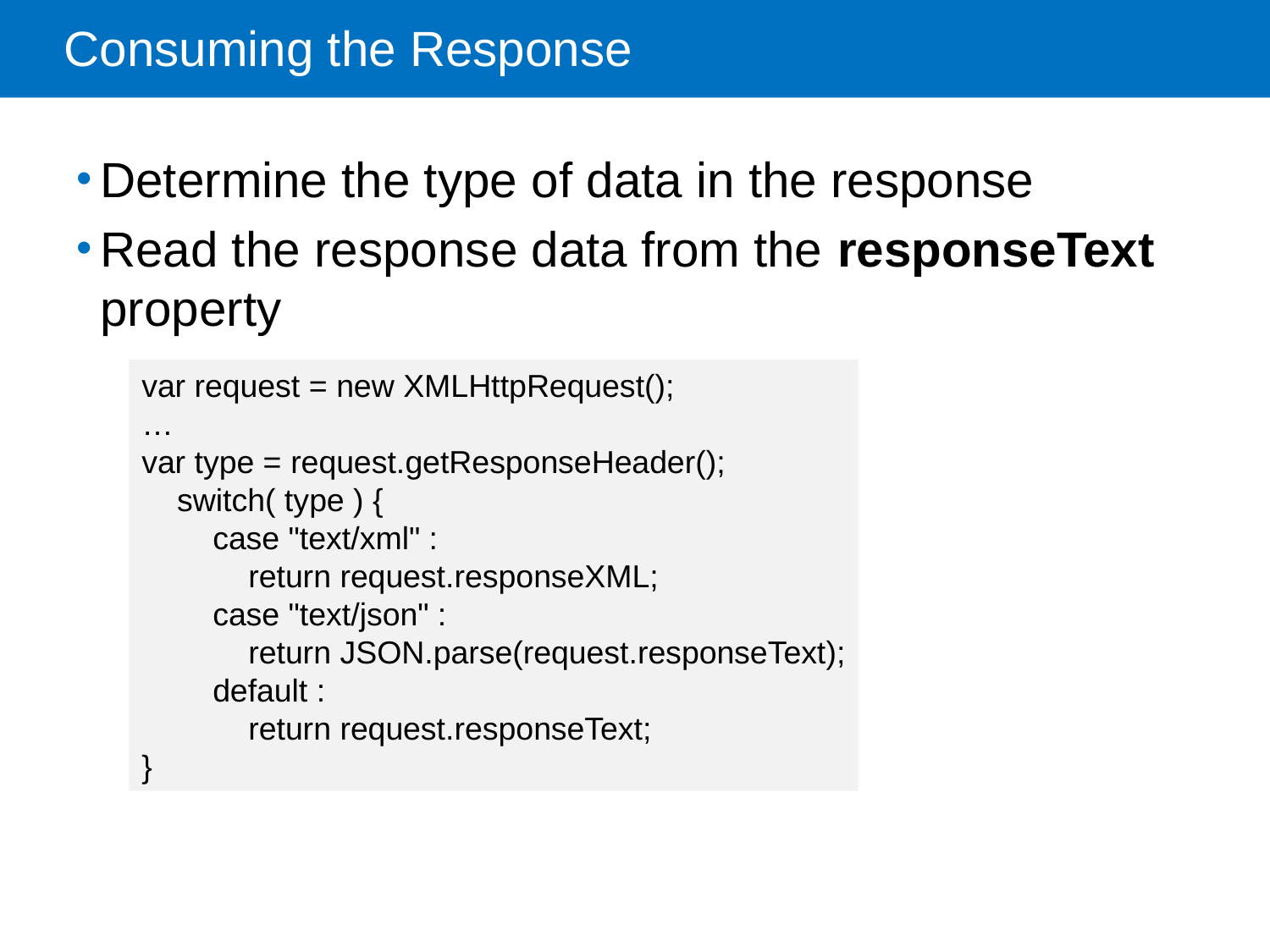

# Consuming the Response
Determine the type of data in the response
Read the response data from the responseText property
var request = new XMLHttpRequest();
…
var type = request.getResponseHeader();
    switch( type ) {
        case "text/xml" :
            return request.responseXML;
        case "text/json" :
            return JSON.parse(request.responseText);
        default :
            return request.responseText;
}